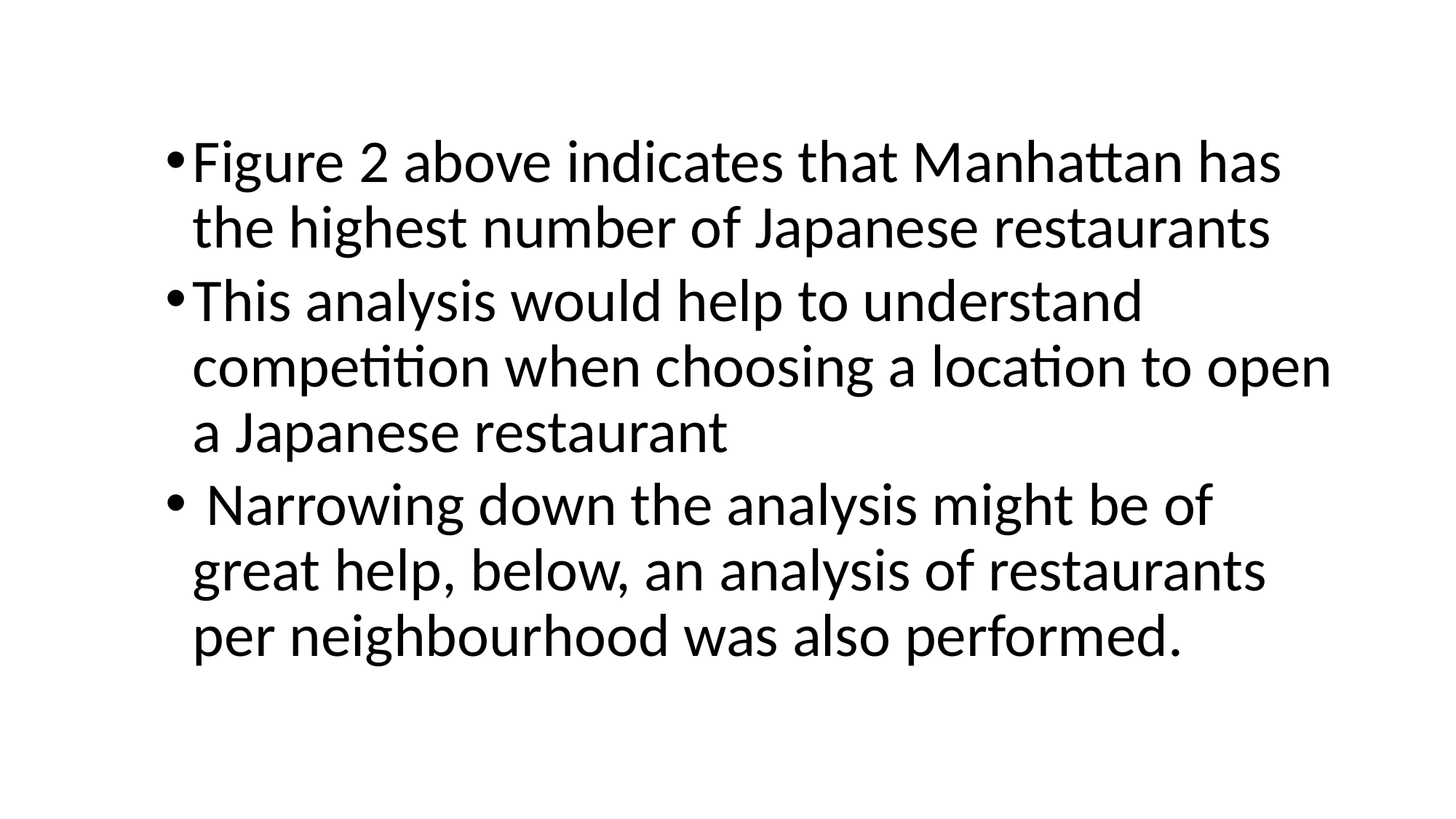

Figure 2 above indicates that Manhattan has the highest number of Japanese restaurants
This analysis would help to understand competition when choosing a location to open a Japanese restaurant
 Narrowing down the analysis might be of great help, below, an analysis of restaurants per neighbourhood was also performed.